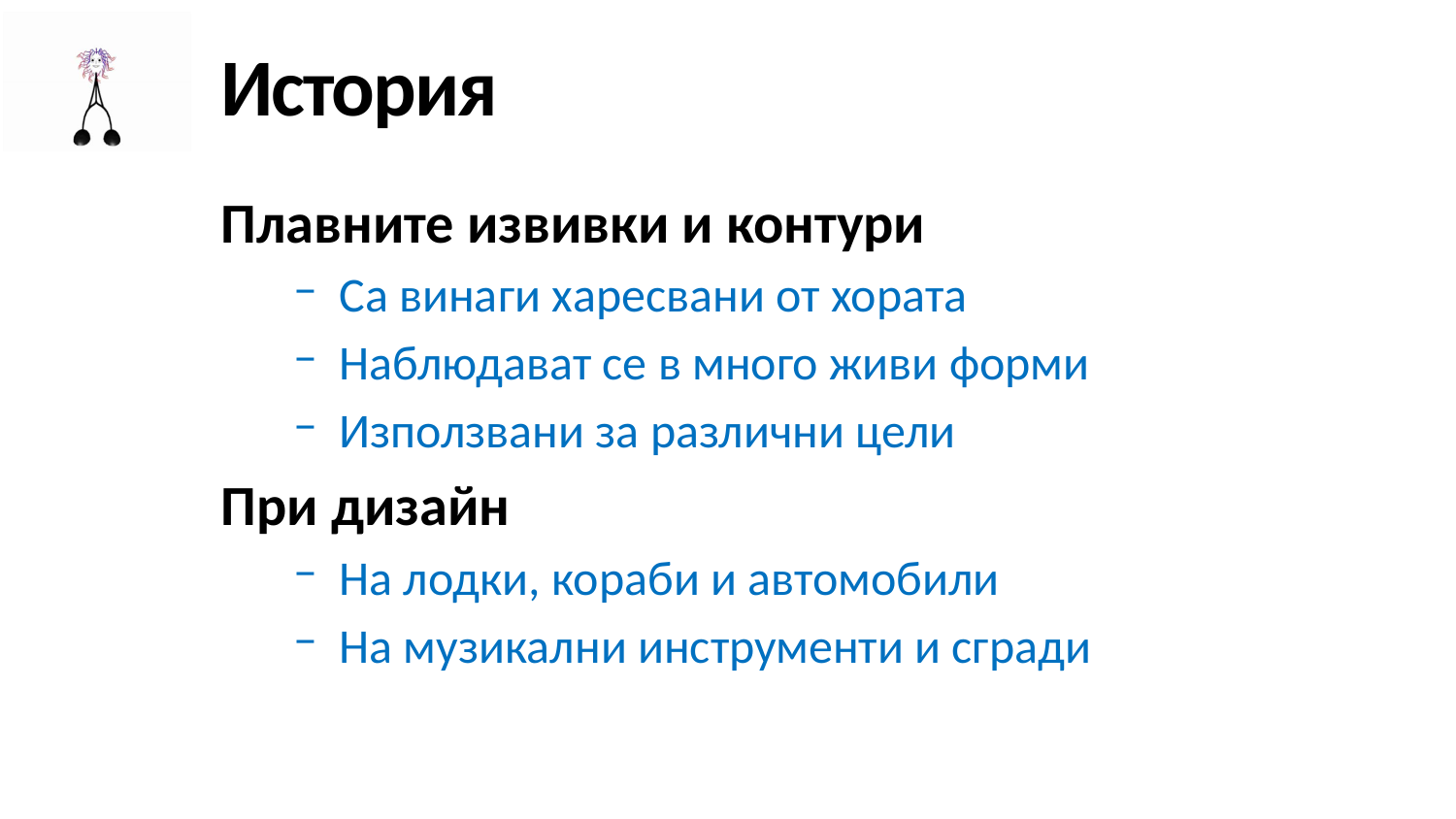

# История
Плавните извивки и контури
Са винаги харесвани от хората
Наблюдават се в много живи форми
Използвани за различни цели
При дизайн
На лодки, кораби и автомобили
На музикални инструменти и сгради